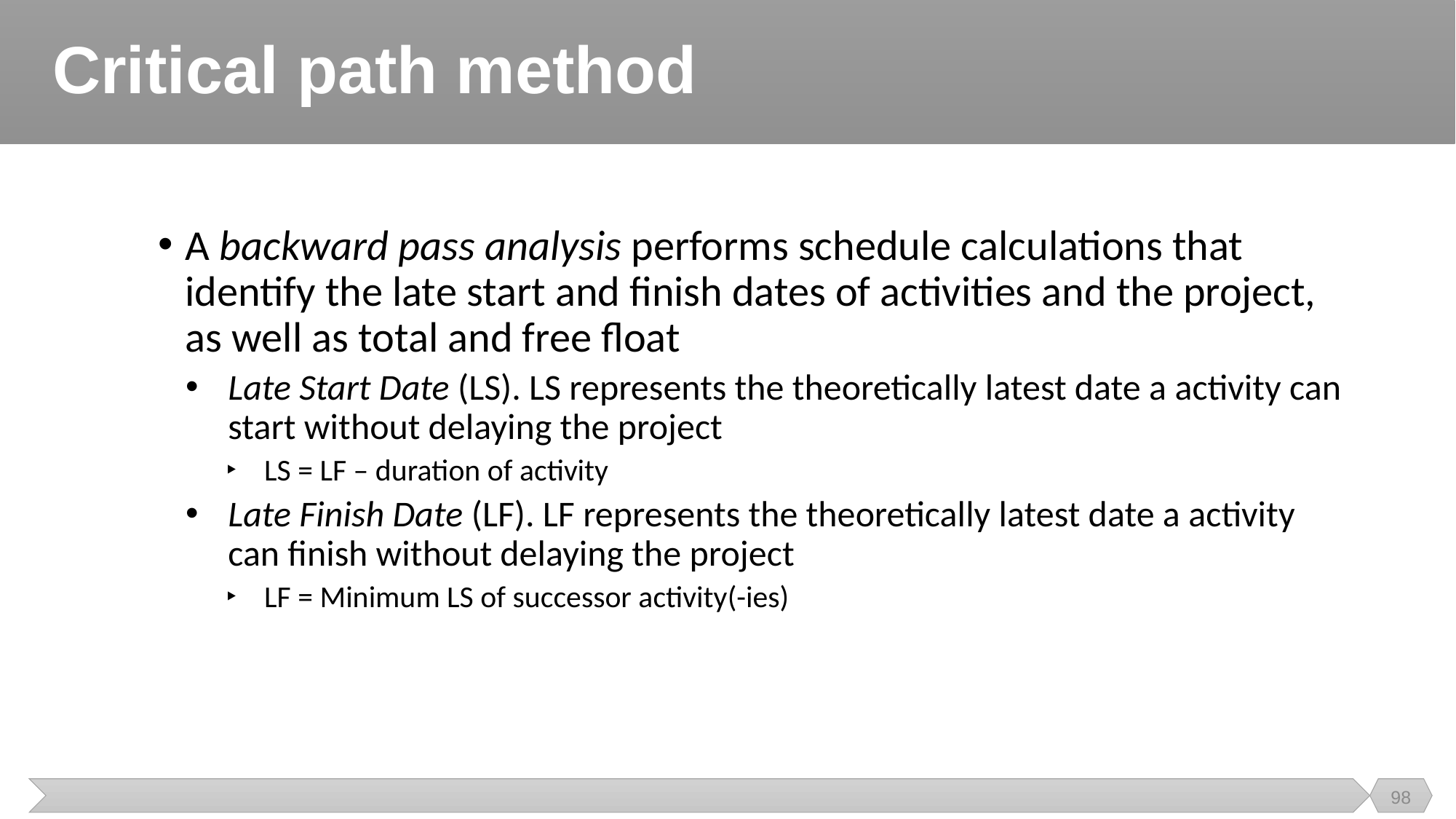

# Critical path method
A backward pass analysis performs schedule calculations that identify the late start and finish dates of activities and the project, as well as total and free float
Late Start Date (LS). LS represents the theoretically latest date a activity can start without delaying the project
LS = LF – duration of activity
Late Finish Date (LF). LF represents the theoretically latest date a activity can finish without delaying the project
LF = Minimum LS of successor activity(-ies)
98